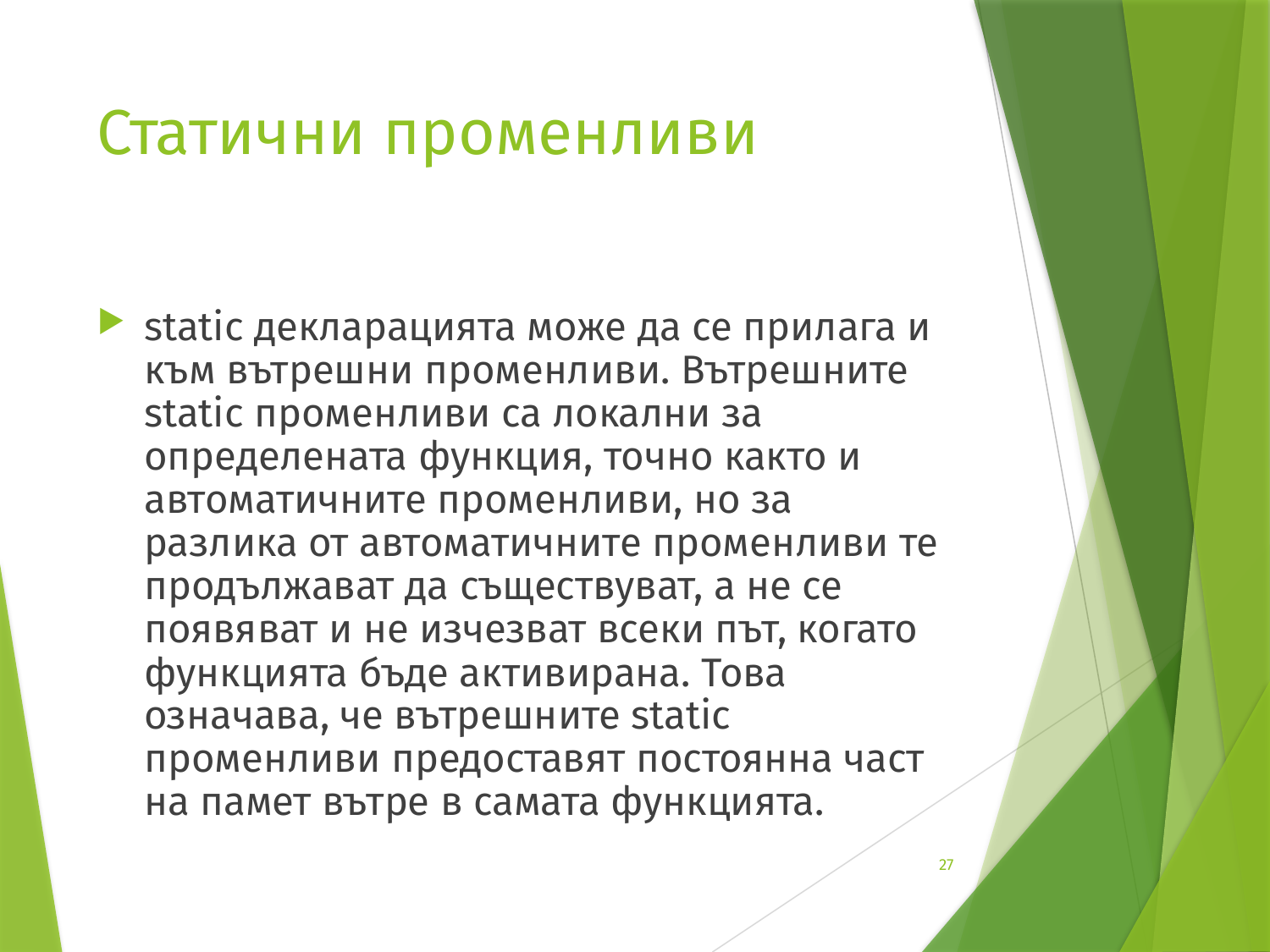

# Статични променливи
static декларацията може да се прилага и към вътрешни променливи. Вътрешните static променливи са локални за определената функция, точно както и автоматичните променливи, но за разлика от автоматичните променливи те продължават да съществуват, а не се появяват и не изчезват всеки път, когато функцията бъде активирана. Това означава, че вътрешните static променливи предоставят постоянна част на памет вътре в самата функцията.

27